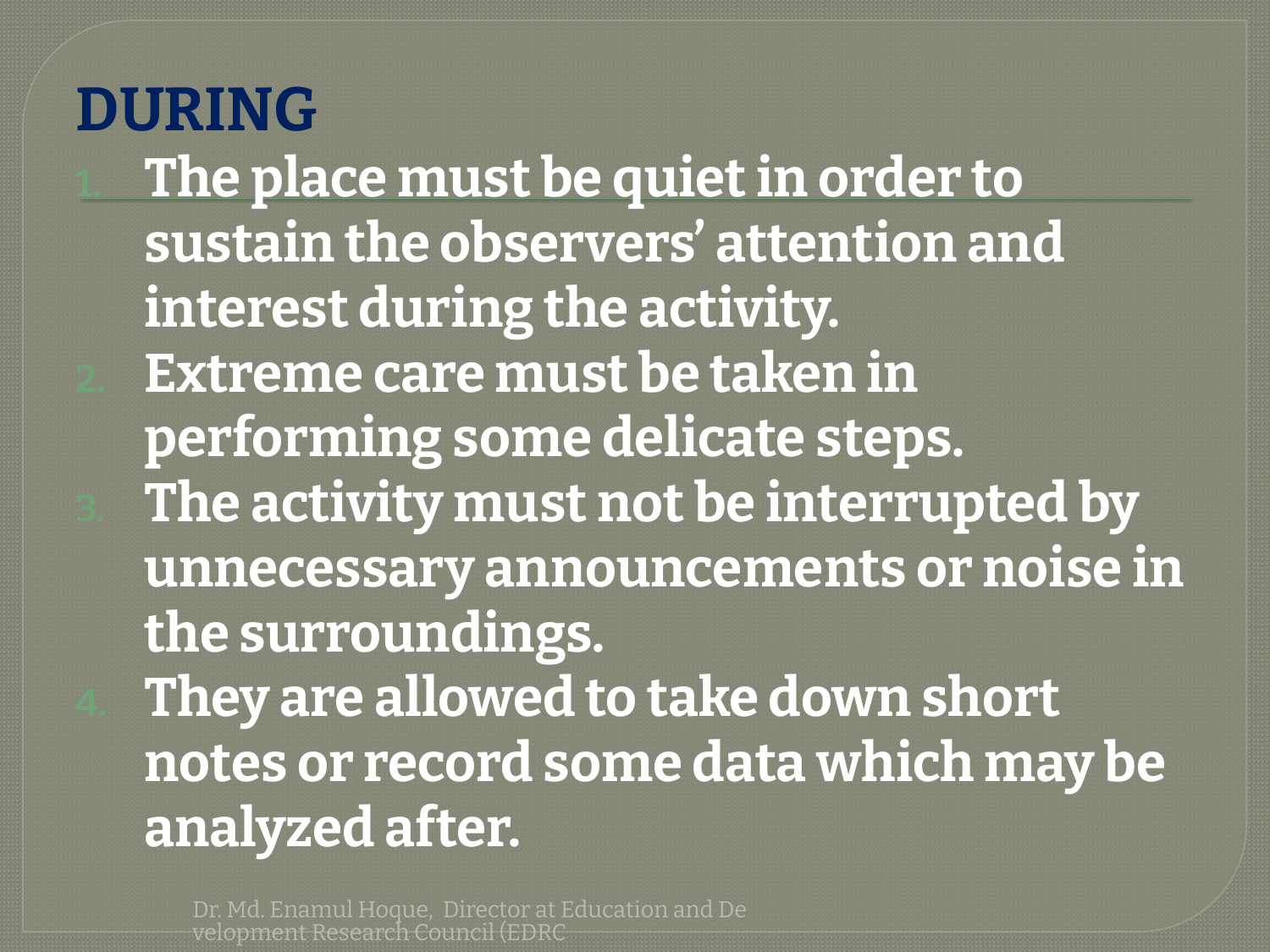

DURING
The place must be quiet in order to sustain the observers’ attention and interest during the activity.
Extreme care must be taken in performing some delicate steps.
The activity must not be interrupted by unnecessary announcements or noise in the surroundings.
They are allowed to take down short notes or record some data which may be analyzed after.
Dr. Md. Enamul Hoque,  Director at Education and Development Research Council (EDRC